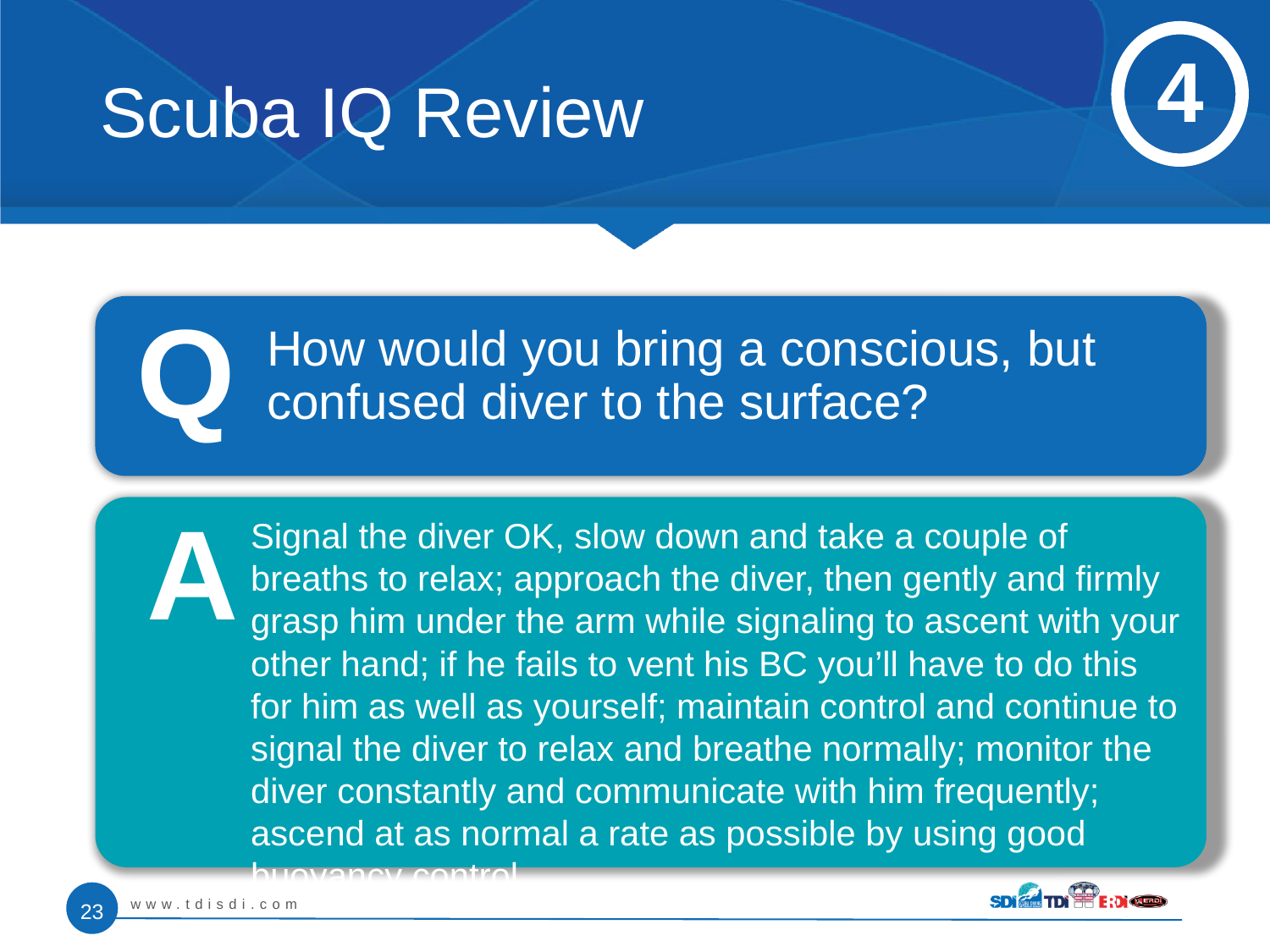

# Scuba IQ Review
4
Q

	How would you bring a conscious, but confused diver to the surface?
A

	Signal the diver OK, slow down and take a couple of breaths to relax; approach the diver, then gently and firmly grasp him under the arm while signaling to ascent with your other hand; if he fails to vent his BC you’ll have to do this for him as well as yourself; maintain control and continue to signal the diver to relax and breathe normally; monitor the diver constantly and communicate with him frequently; ascend at as normal a rate as possible by using good buoyancy control
www.tdisdi.com
23